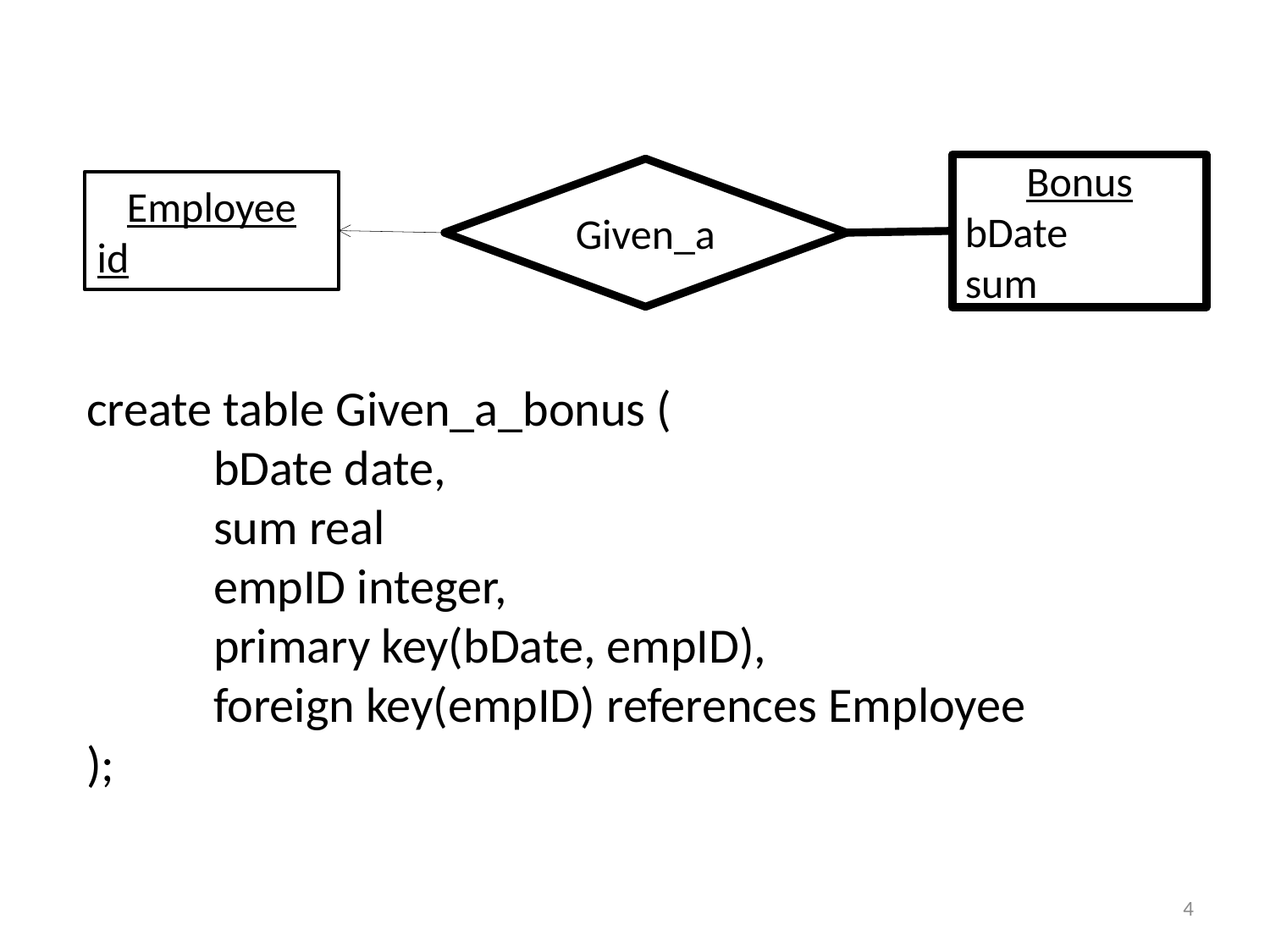

Bonus
bDate
sum
Given_a
Employee
id
create table Given_a_bonus (
	bDate date,
	sum real
	empID integer,
	primary key(bDate, empID),
	foreign key(empID) references Employee
);
4